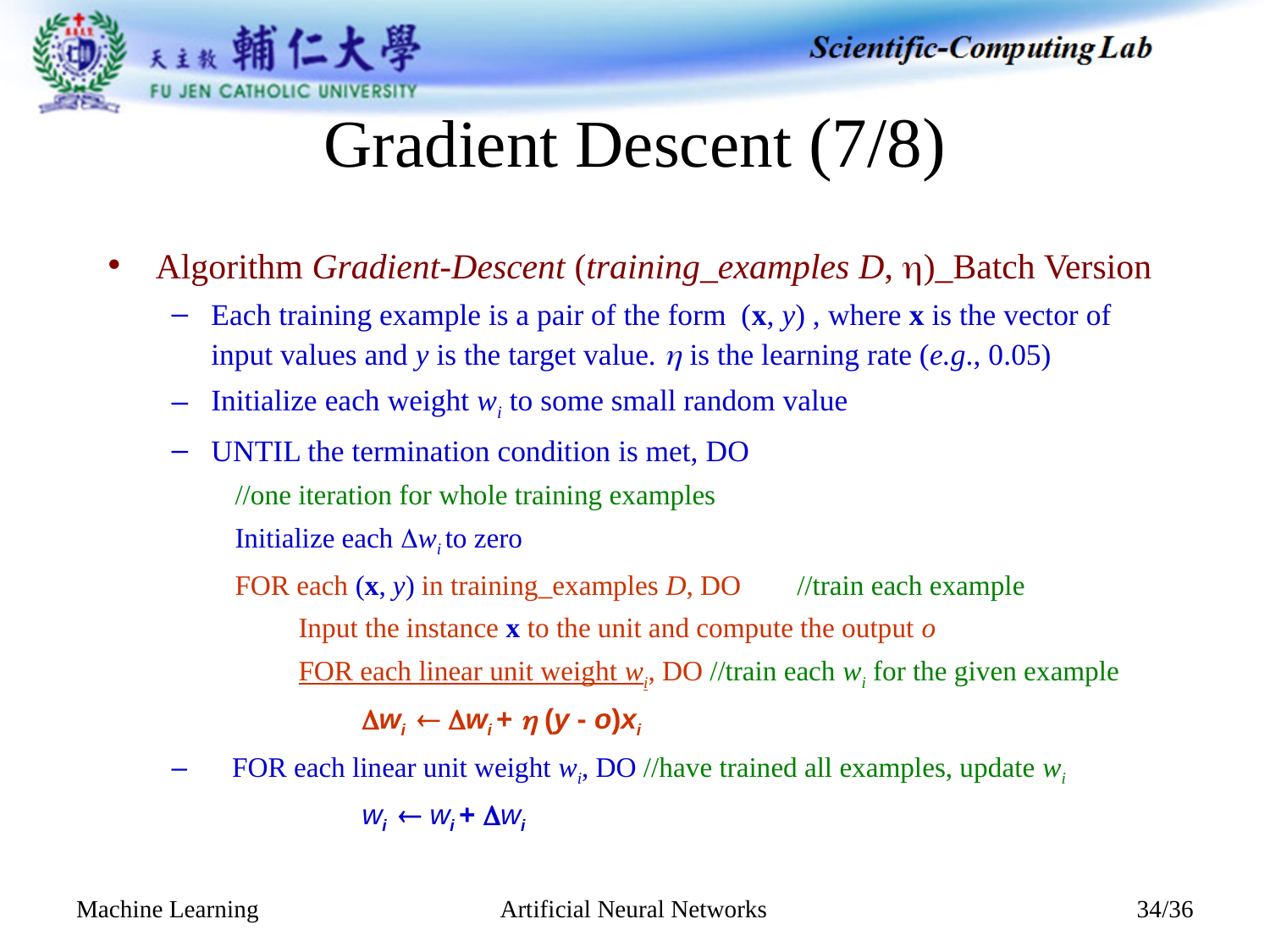

# Gradient Descent (7/8)
Algorithm Gradient-Descent (training_examples D, η)_Batch Version
Each training example is a pair of the form  (x, y) , where x is the vector of input values and y is the target value. η is the learning rate (e.g., 0.05)
Initialize each weight wi to some small random value
UNTIL the termination condition is met, DO
//one iteration for whole training examples
Initialize each Δwi to zero
FOR each (x, y) in training_examples D, DO        //train each example
Input the instance x to the unit and compute the output o
FOR each linear unit weight wi, DO //train each wi for the given example
Δwi  ← Δwi + η (y - o)xi
   FOR each linear unit weight wi, DO //have trained all examples, update wi
wi  ← wi + Δwi
Artificial Neural Networks
Machine Learning
34/36